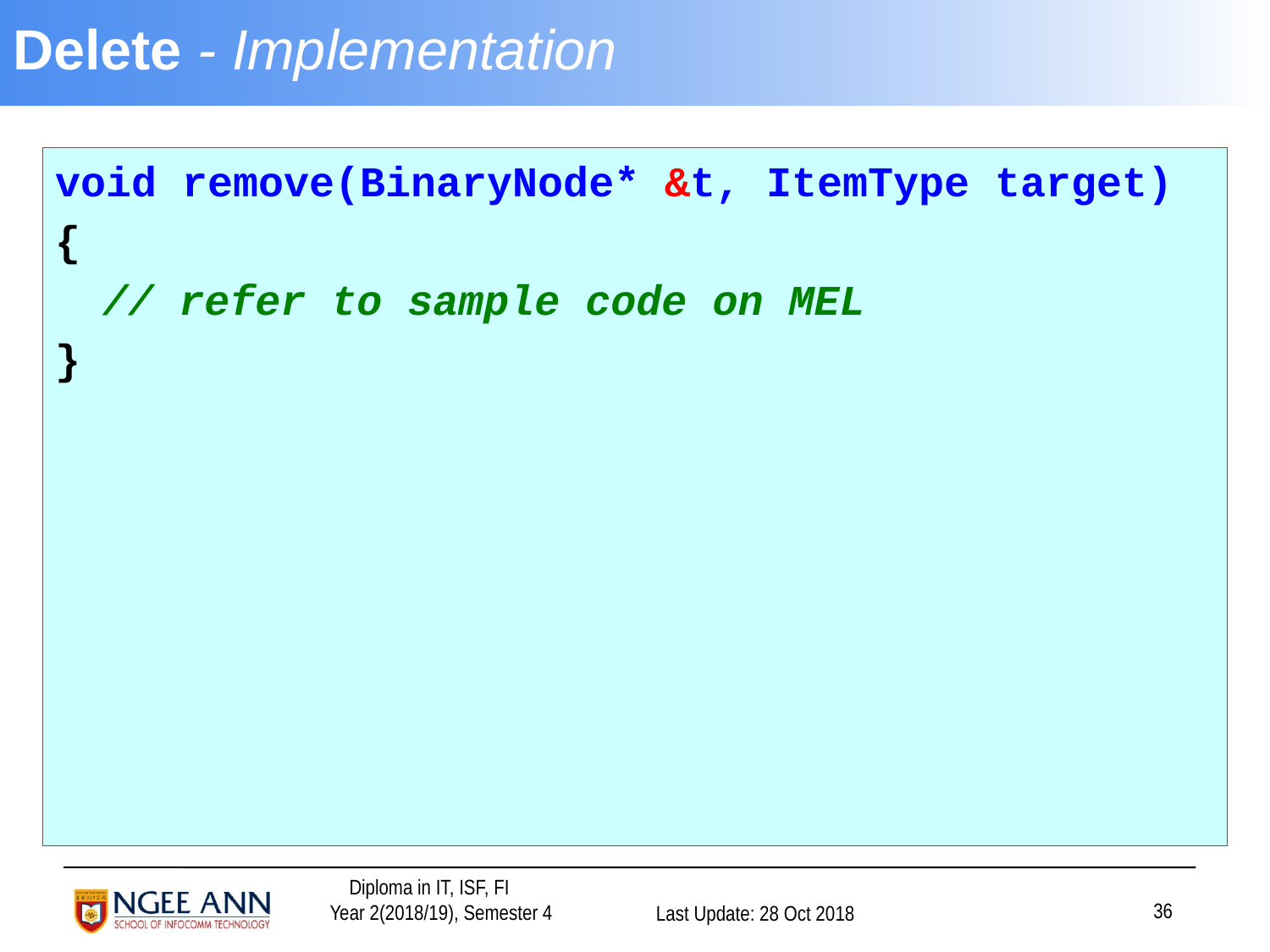

# Delete - Implementation
void remove(BinaryNode* &t, ItemType target)
{
	// refer to sample code on MEL
}